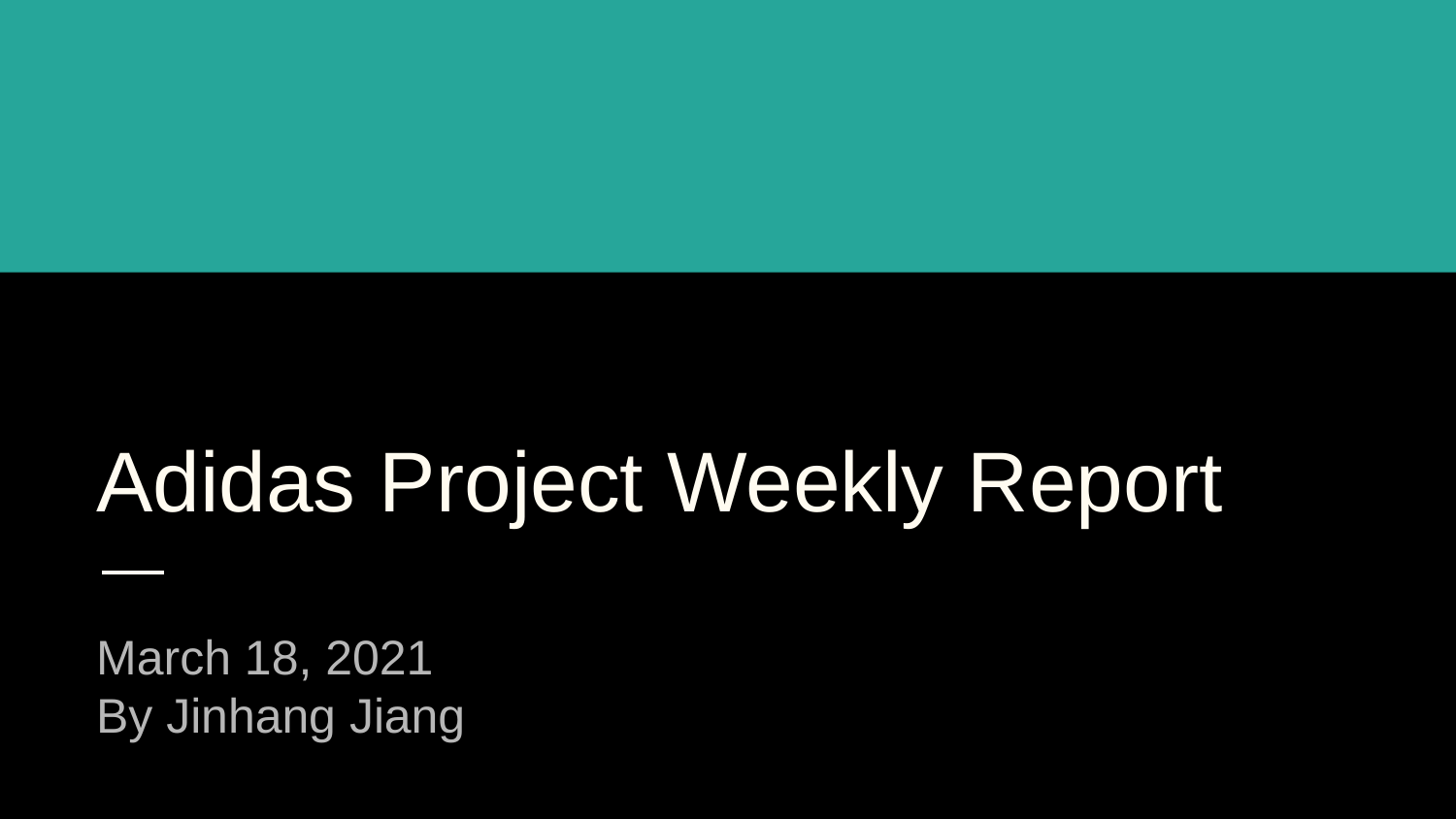

# Adidas Project Weekly Report
March 18, 2021
By Jinhang Jiang